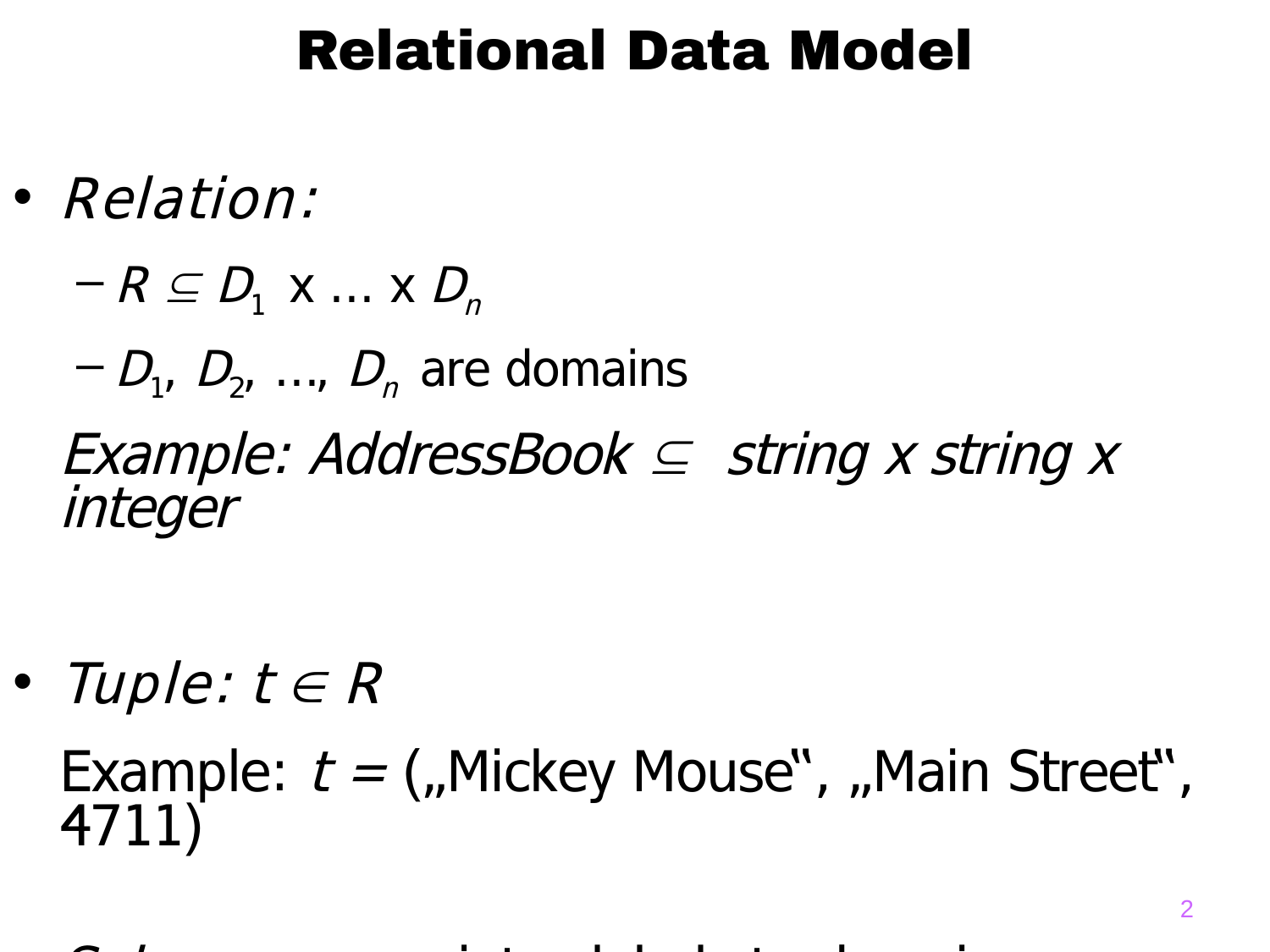

Relational Data Model
Relation:
R ⊆ D1  x ... x Dn
D1, D2, ..., Dn  are domains
	Example: AddressBook ⊆  string x string x integer

Tuple: t ∈ R
	Example: t = („Mickey Mouse“, „Main Street“, 4711)
Schema: associates labels to domains
	Example:
		AddrBook: {[Name: string, Address: string, Tel#:integer]}

2